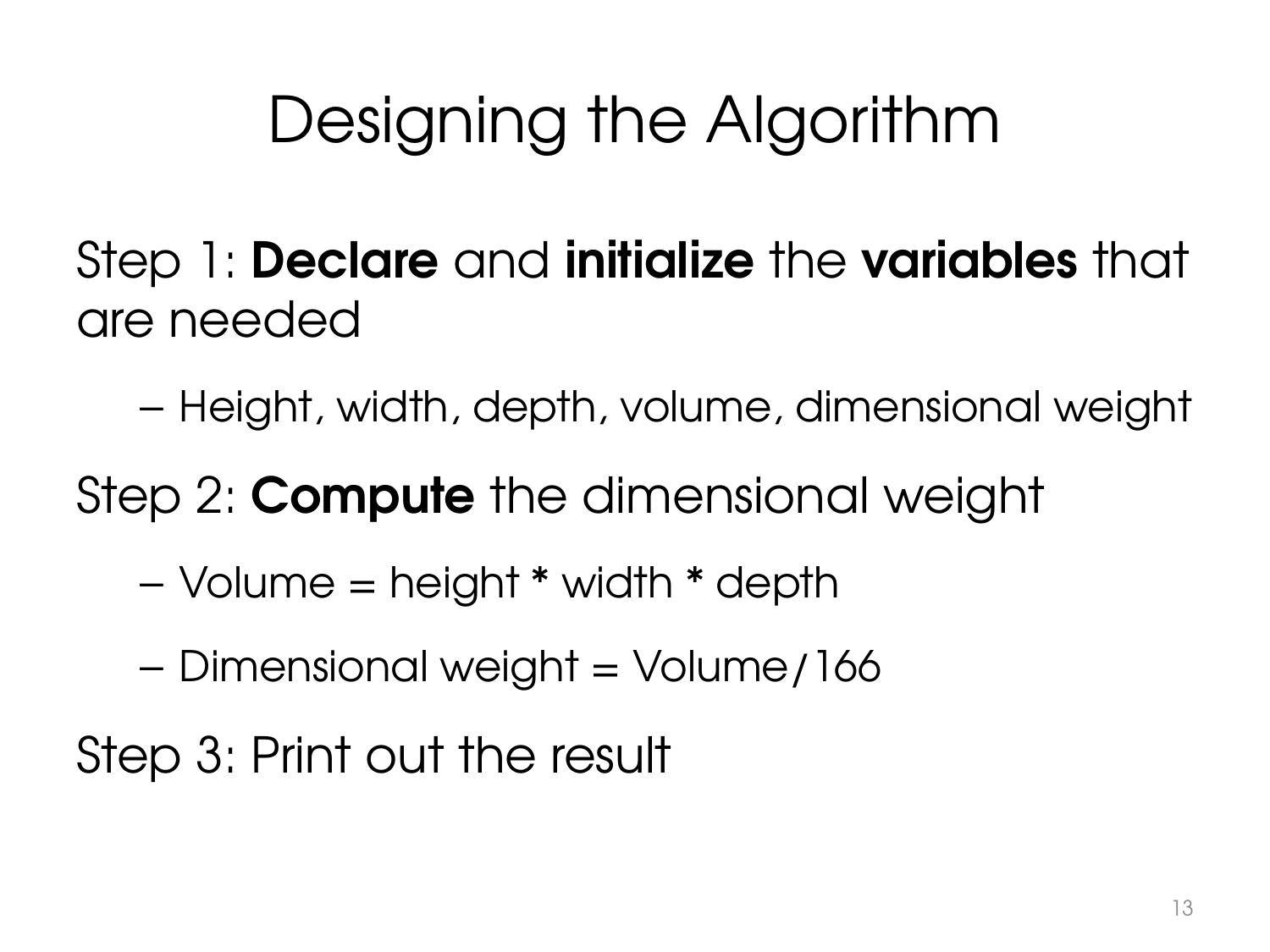

# Designing the Algorithm
Step 1: Declare and initialize the variables that are needed
Height, width, depth, volume, dimensional weight
Step 2: Compute the dimensional weight
Volume = height * width * depth
Dimensional weight = Volume/166
Step 3: Print out the result
13